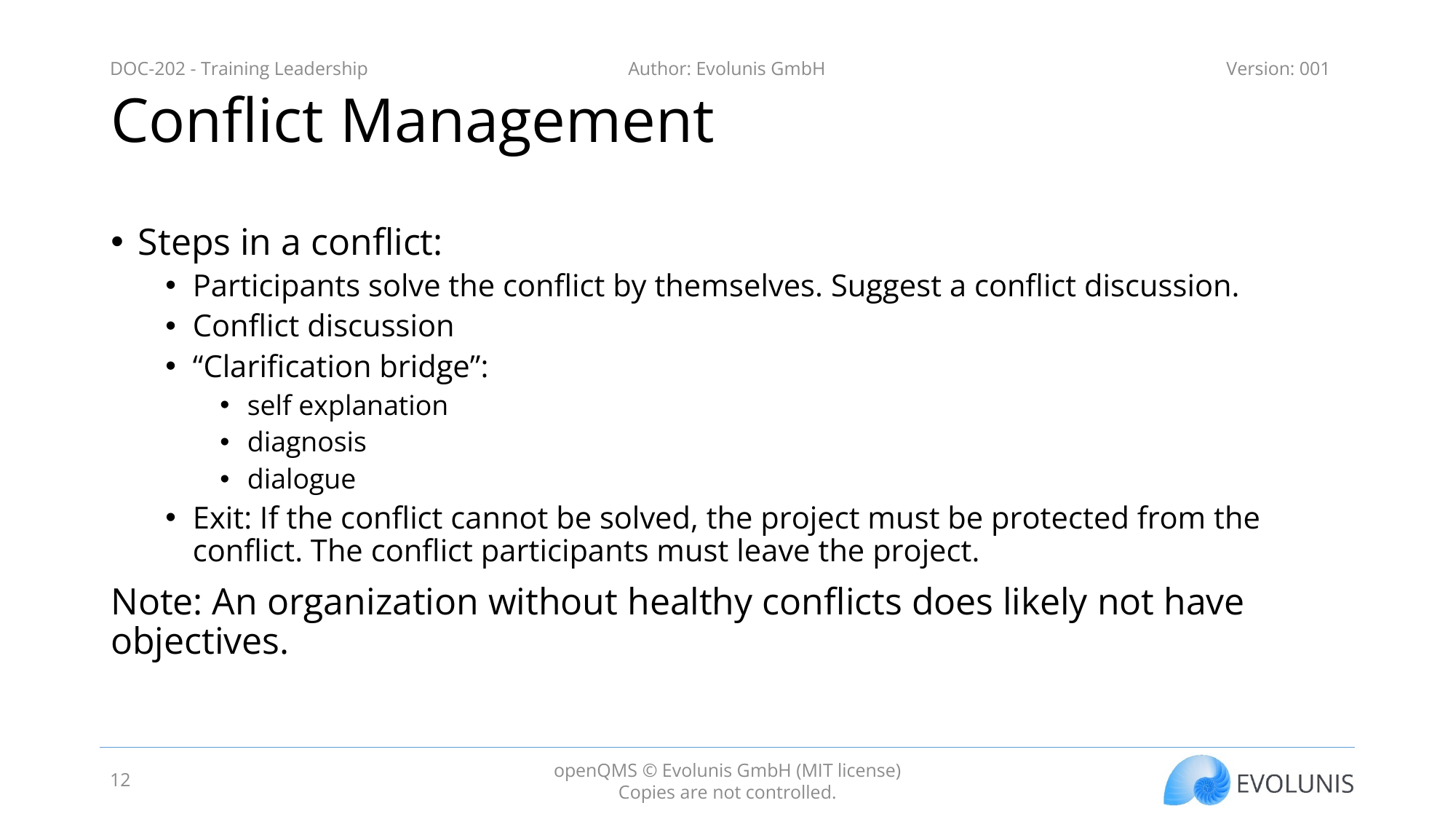

# Conflict Management
Steps in a conflict:
Participants solve the conflict by themselves. Suggest a conflict discussion.
Conflict discussion
“Clarification bridge”:
self explanation
diagnosis
dialogue
Exit: If the conflict cannot be solved, the project must be protected from the conflict. The conflict participants must leave the project.
Note: An organization without healthy conflicts does likely not have objectives.
12